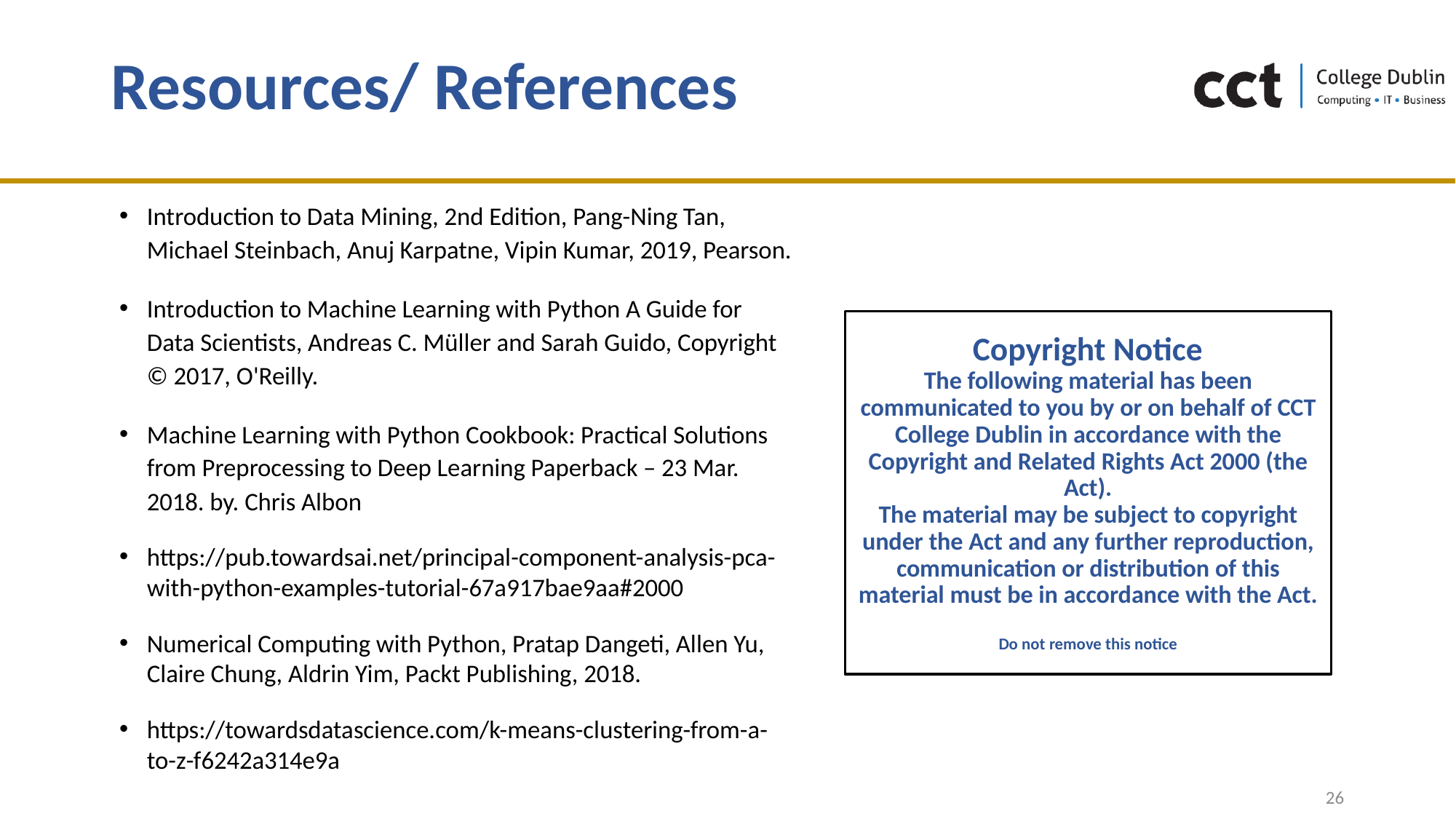

# Resources/ References
Introduction to Data Mining, 2nd Edition, Pang-Ning Tan, Michael Steinbach, Anuj Karpatne, Vipin Kumar, 2019, Pearson.
Introduction to Machine Learning with Python A Guide for Data Scientists, Andreas C. Müller and Sarah Guido, Copyright © 2017, O'Reilly.
Machine Learning with Python Cookbook: Practical Solutions from Preprocessing to Deep Learning Paperback – 23 Mar. 2018. by. Chris Albon
https://pub.towardsai.net/principal-component-analysis-pca-with-python-examples-tutorial-67a917bae9aa#2000
Numerical Computing with Python, Pratap Dangeti, Allen Yu, Claire Chung, Aldrin Yim, Packt Publishing, 2018.
https://towardsdatascience.com/k-means-clustering-from-a-to-z-f6242a314e9a
Copyright Notice
The following material has been communicated to you by or on behalf of CCT College Dublin in accordance with the Copyright and Related Rights Act 2000 (the Act).
The material may be subject to copyright under the Act and any further reproduction, communication or distribution of this material must be in accordance with the Act.
Do not remove this notice
26